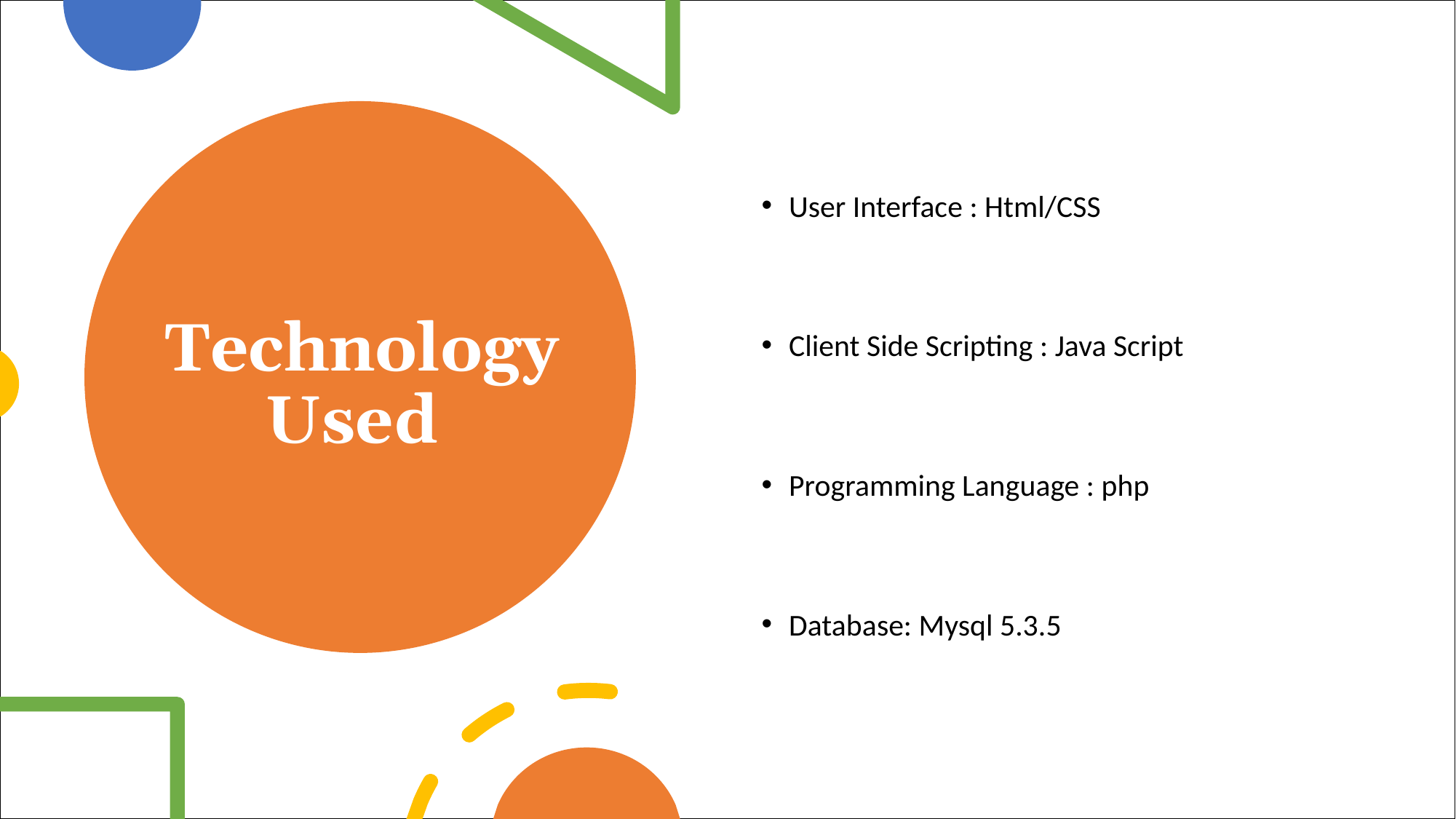

# Technology Used
User Interface : Html/CSS

Client Side Scripting : Java Script

Programming Language : php

Database: Mysql 5.3.5